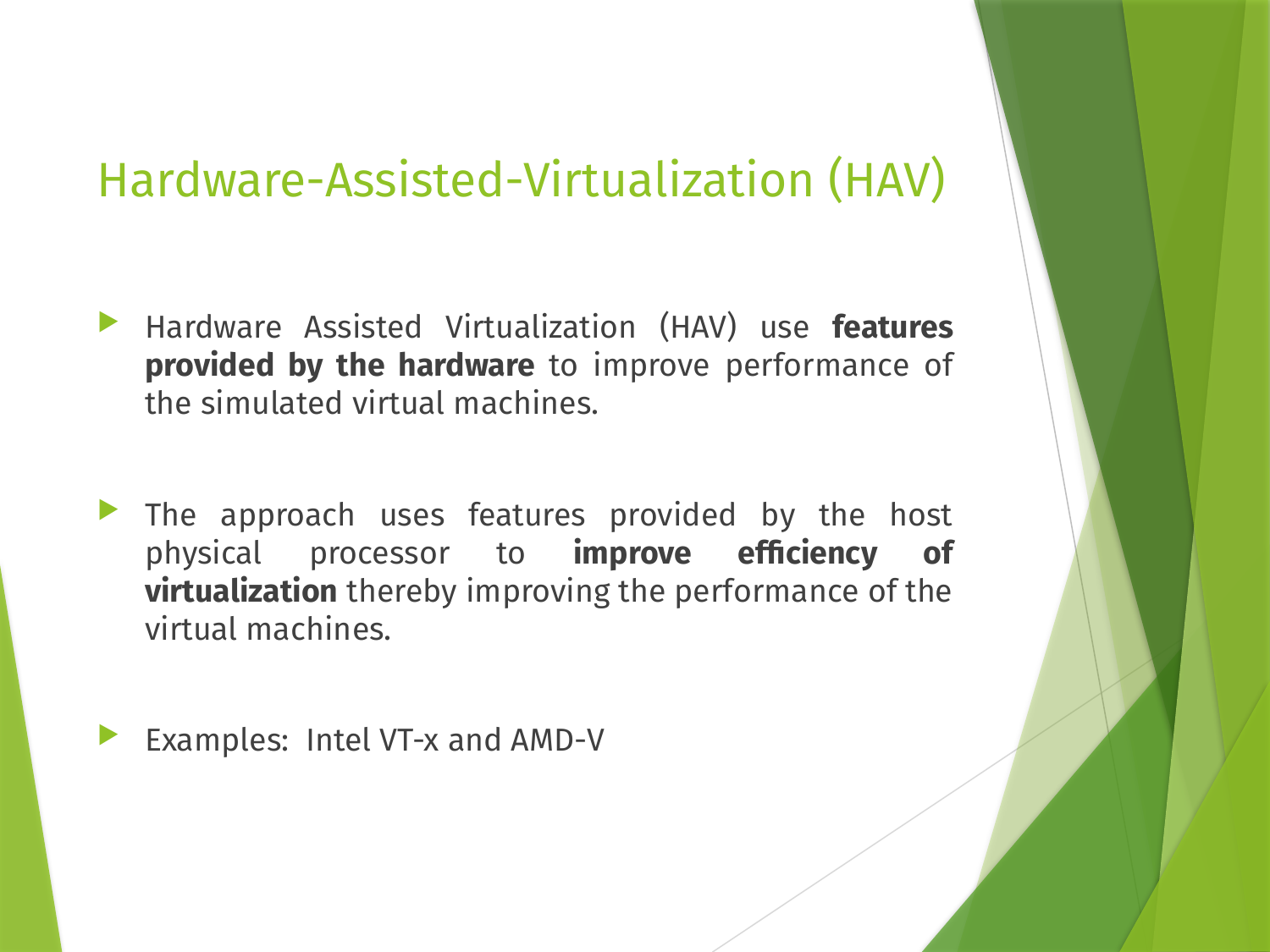

# Hardware-Assisted-Virtualization (HAV)
Hardware Assisted Virtualization (HAV) use features provided by the hardware to improve performance of the simulated virtual machines.

The approach uses features provided by the host physical processor to improve efficiency of virtualization thereby improving the performance of the virtual machines.

Examples:  Intel VT-x and AMD-V